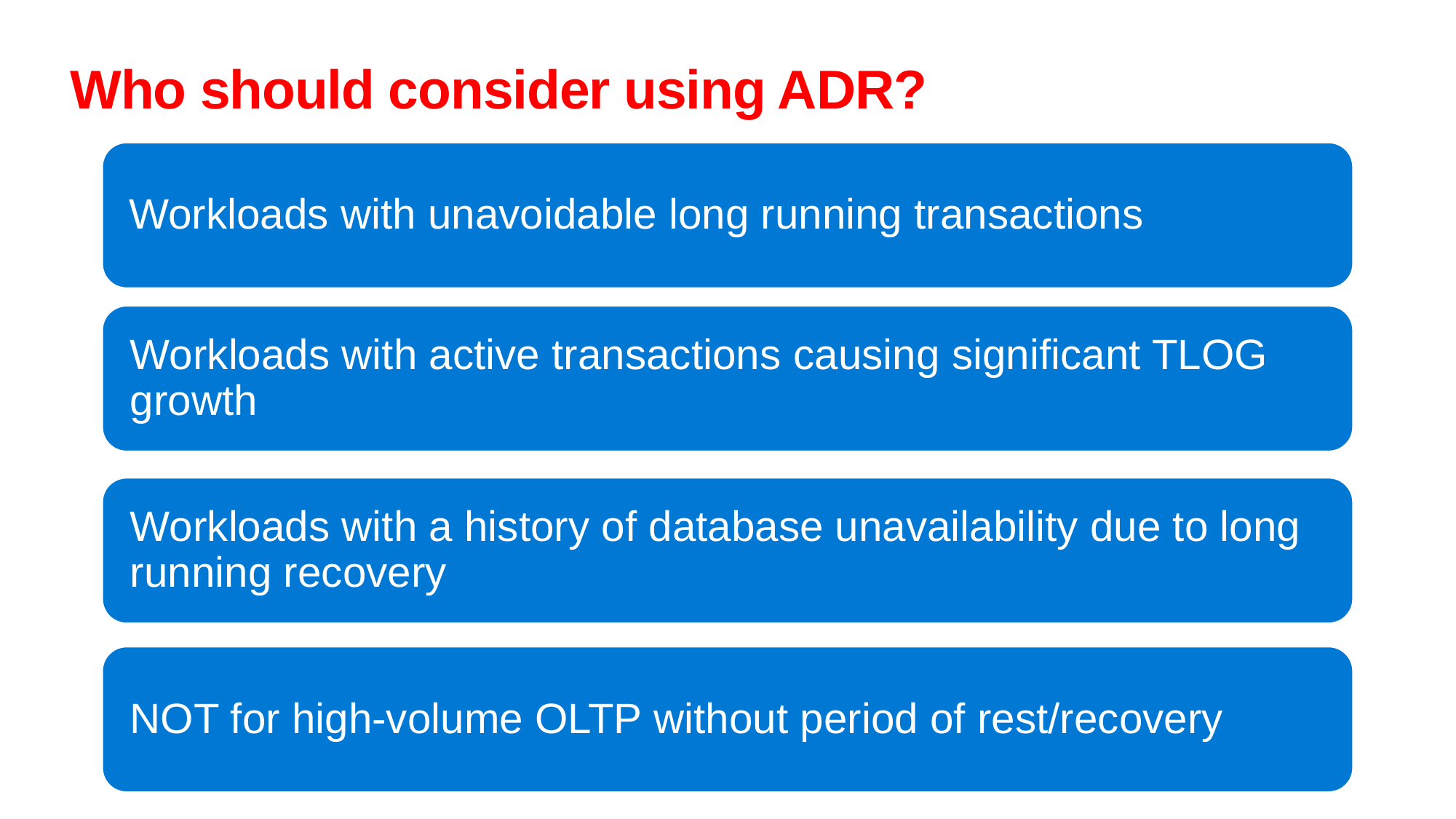

# Who should consider using ADR?
Workloads with unavoidable long running transactions
Workloads with active transactions causing significant TLOG growth
Workloads with a history of database unavailability due to long running recovery
NOT for high-volume OLTP without period of rest/recovery